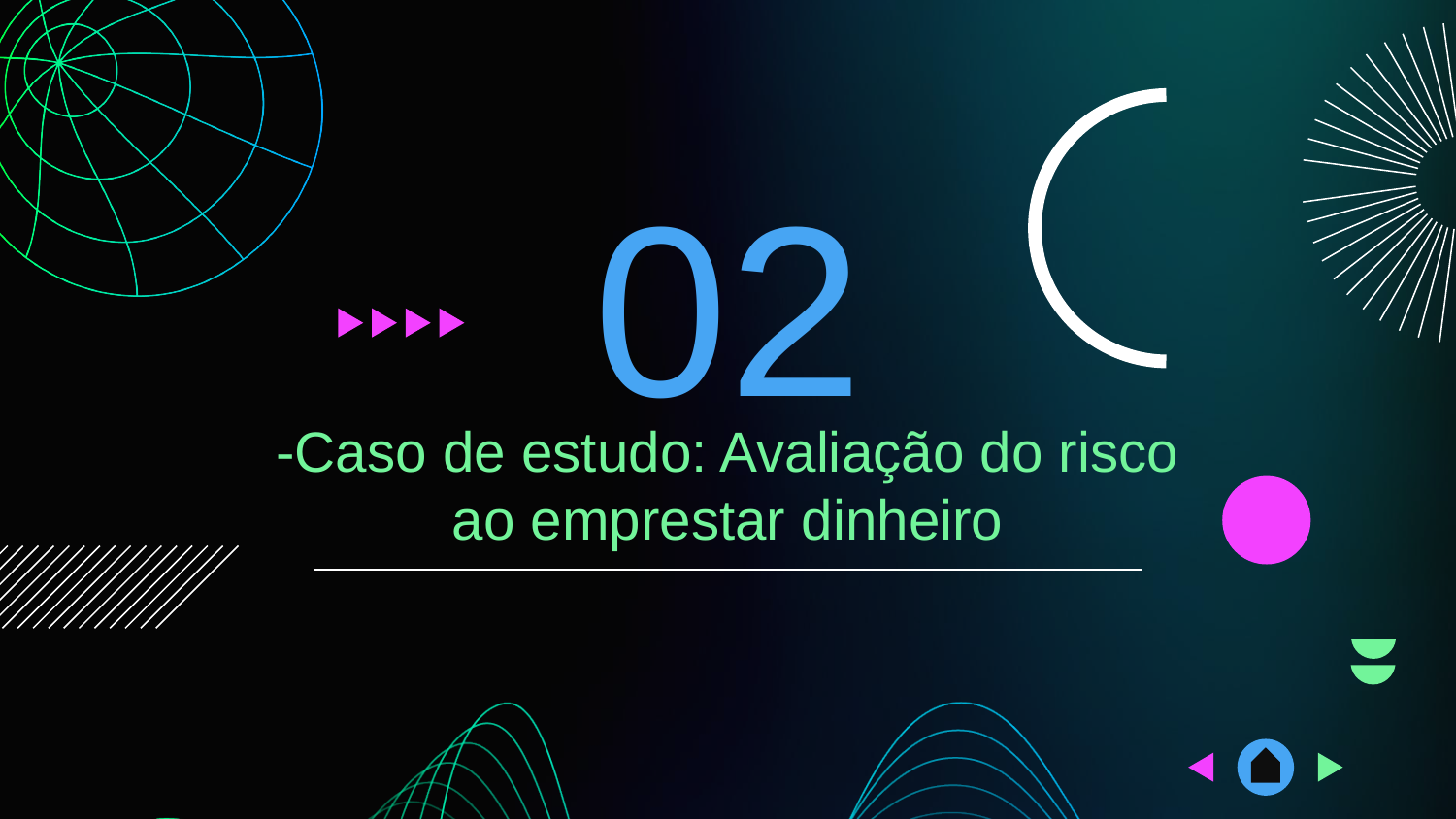

02

# -Caso de estudo: Avaliação do risco ao emprestar dinheiro